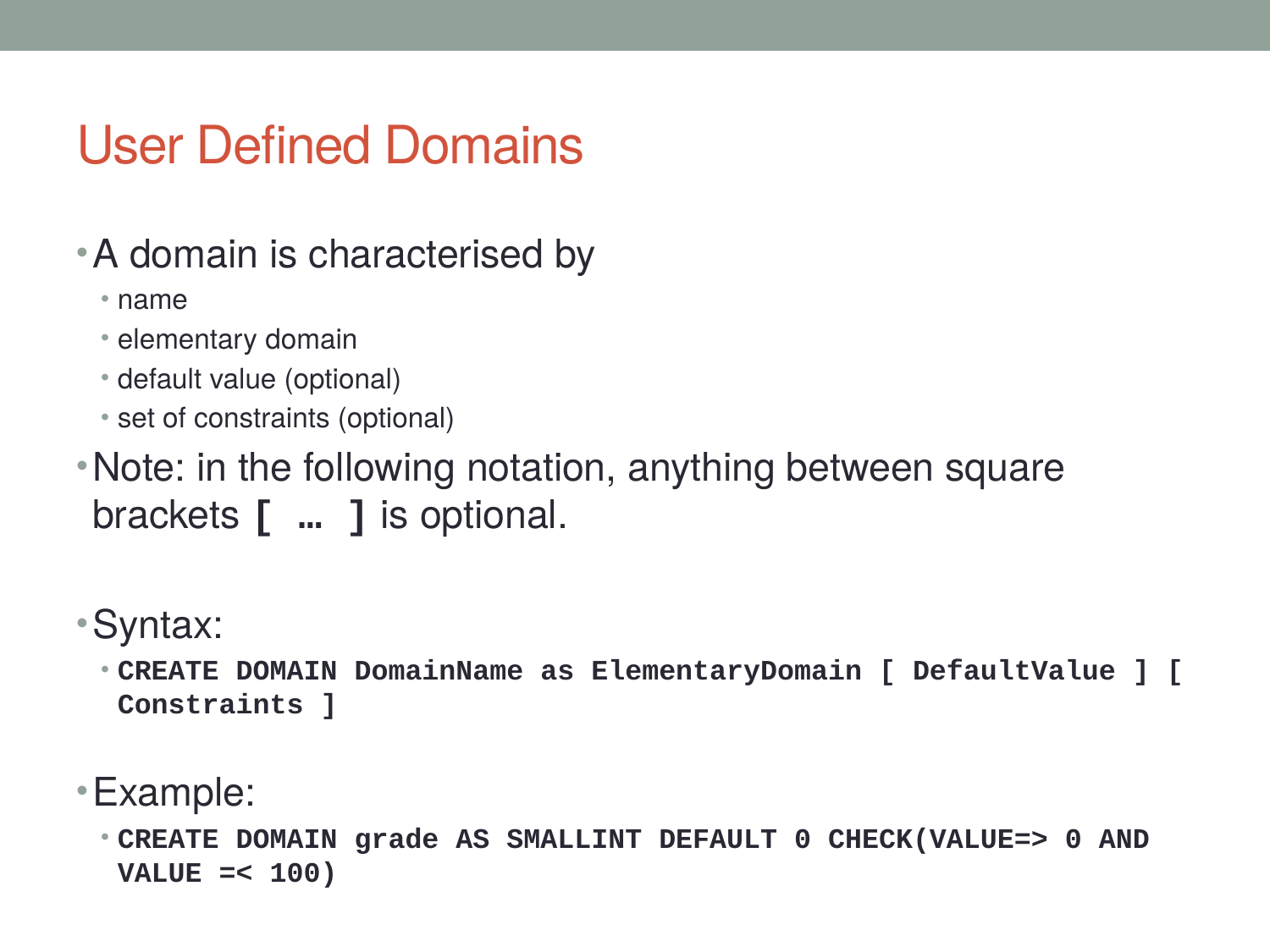

# User Defined Domains
A domain is characterised by
name
elementary domain
default value (optional)
set of constraints (optional)
Note: in the following notation, anything between square brackets [ … ] is optional.

Syntax:
CREATE DOMAIN DomainName as ElementaryDomain [ DefaultValue ] [ Constraints ]

Example:
CREATE DOMAIN grade AS SMALLINT DEFAULT 0 CHECK(VALUE=> 0 AND VALUE =< 100)